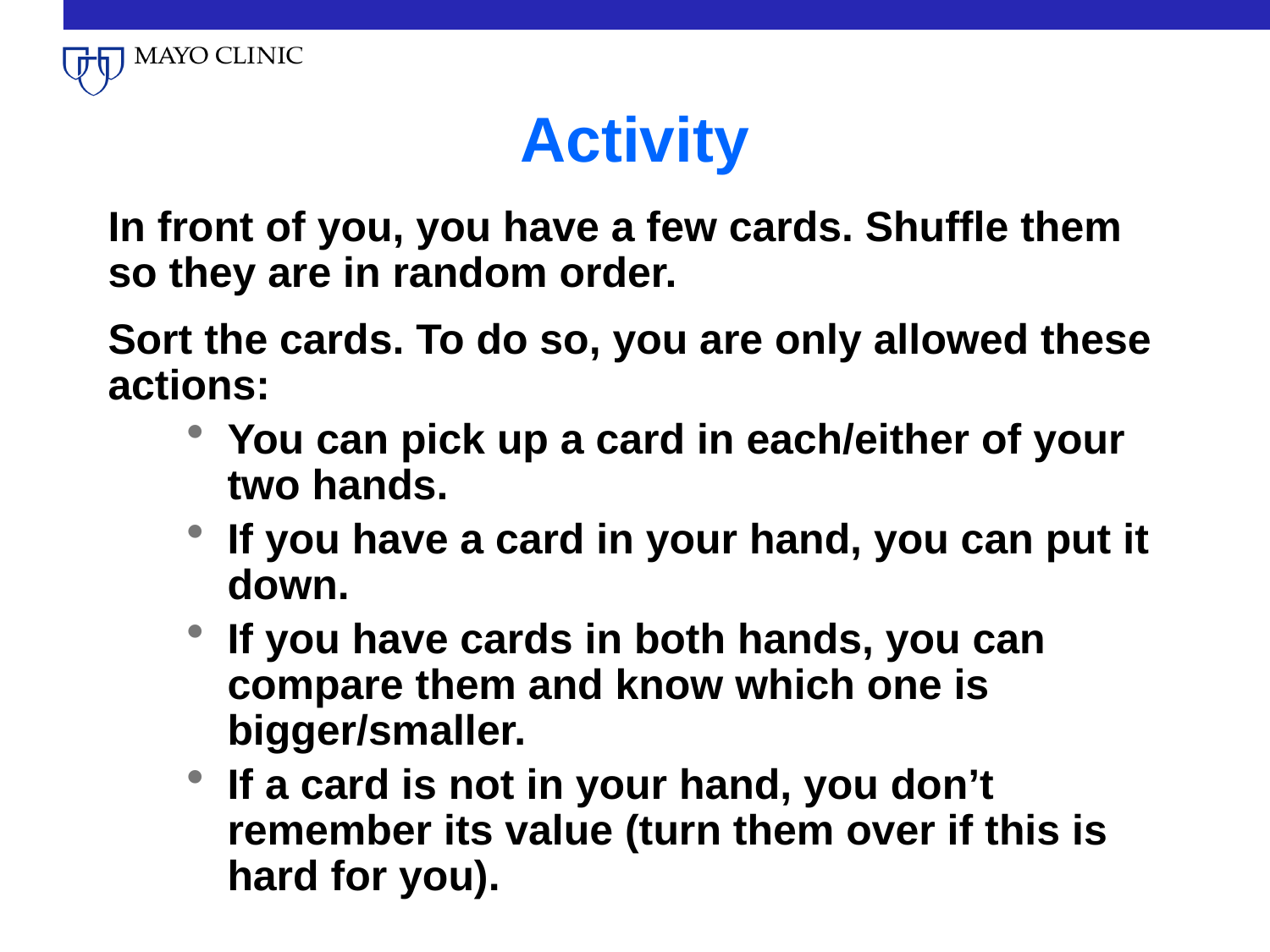

# Activity
In front of you, you have a few cards. Shuffle them so they are in random order.
Sort the cards. To do so, you are only allowed these actions:
You can pick up a card in each/either of your two hands.
If you have a card in your hand, you can put it down.
If you have cards in both hands, you can compare them and know which one is bigger/smaller.
If a card is not in your hand, you don’t remember its value (turn them over if this is hard for you).